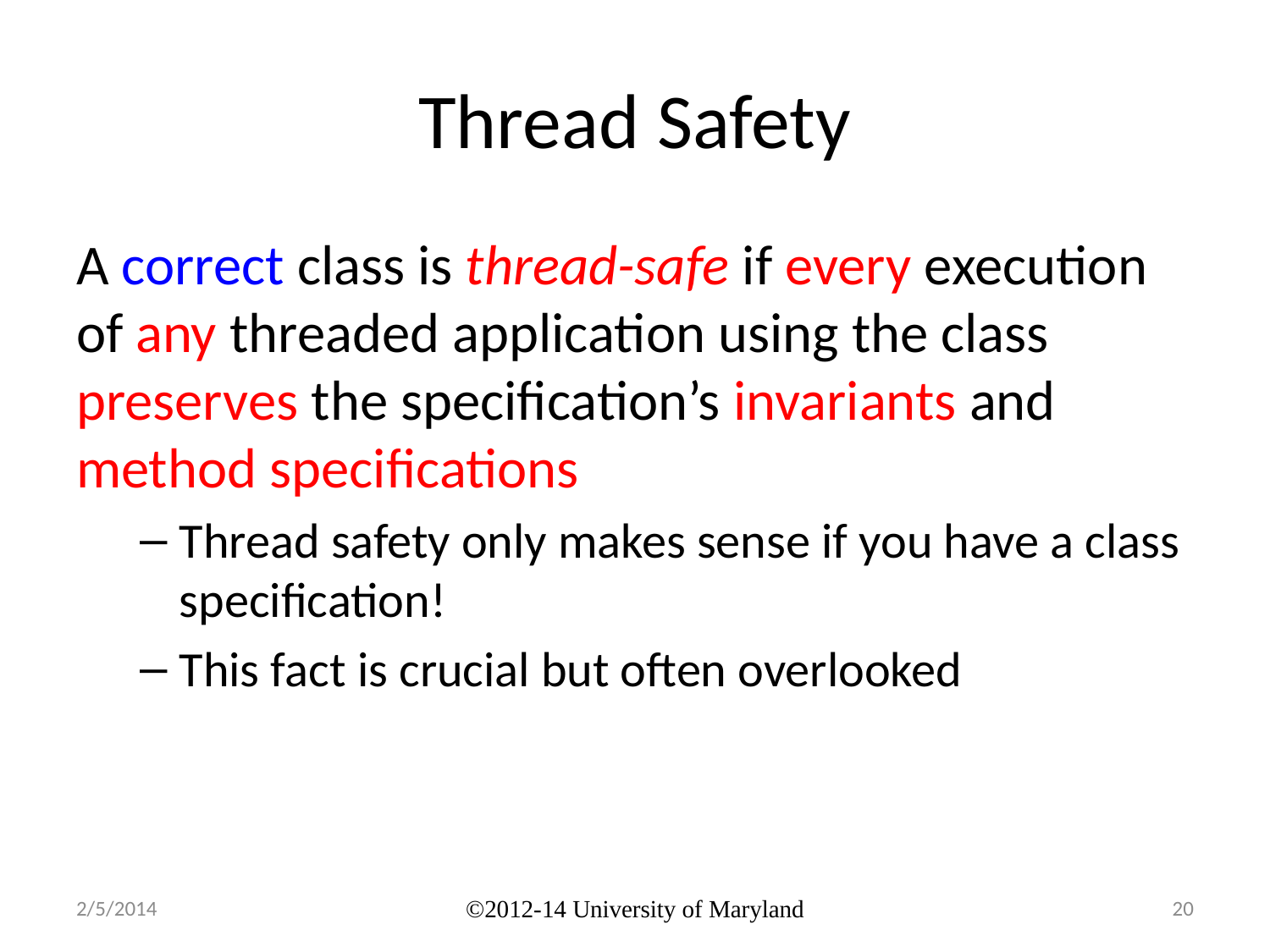

# Thread Safety
A correct class is thread-safe if every execution of any threaded application using the class preserves the specification’s invariants and method specifications
Thread safety only makes sense if you have a class specification!
This fact is crucial but often overlooked

2/5/2014
©2012-14 University of Maryland
20